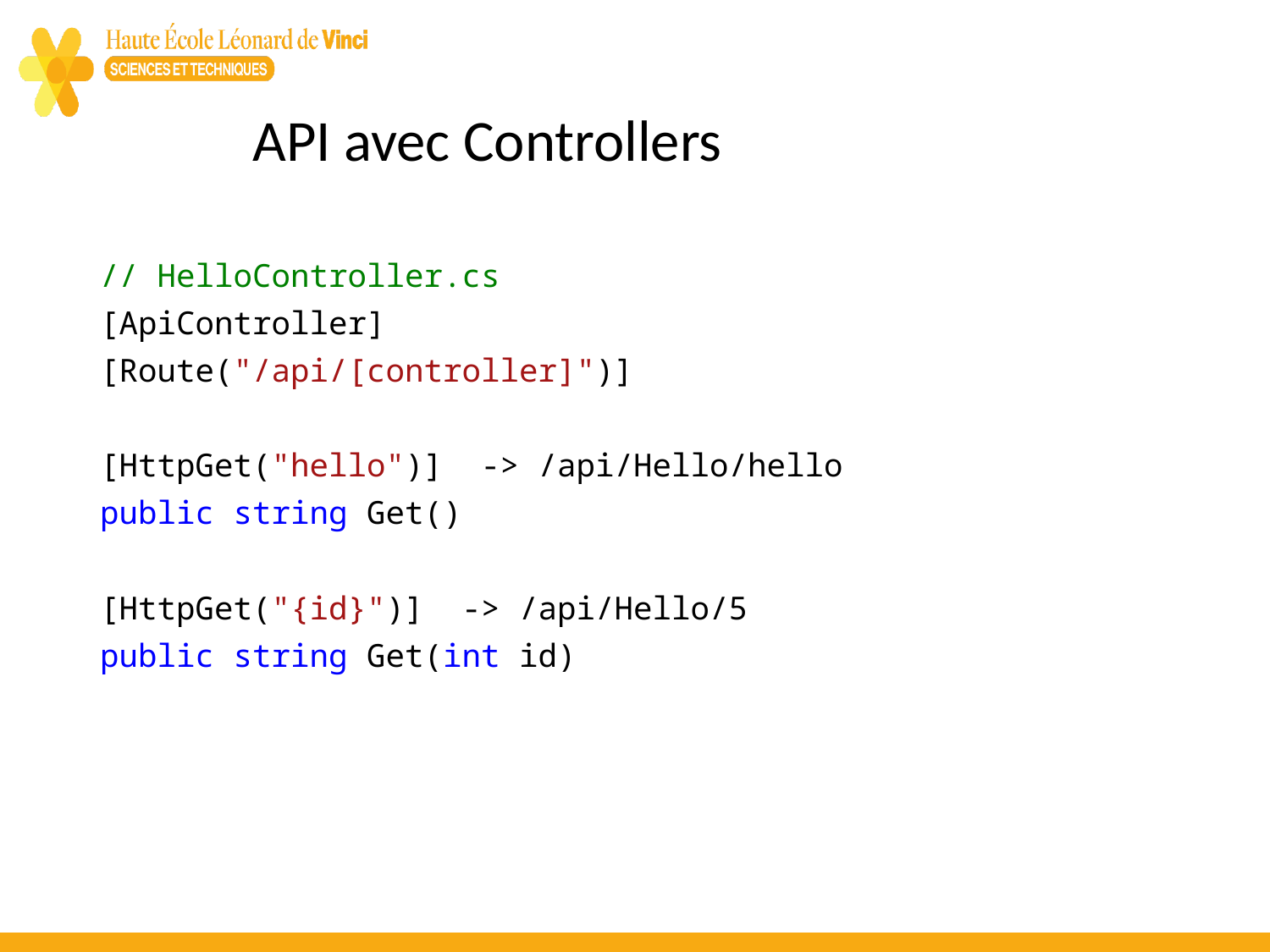

# API avec Controllers
// HelloController.cs
[ApiController]
[Route("/api/[controller]")]

[HttpGet("hello")]  -> /api/Hello/hello
public string Get()

[HttpGet("{id}")]  -> /api/Hello/5
public string Get(int id)